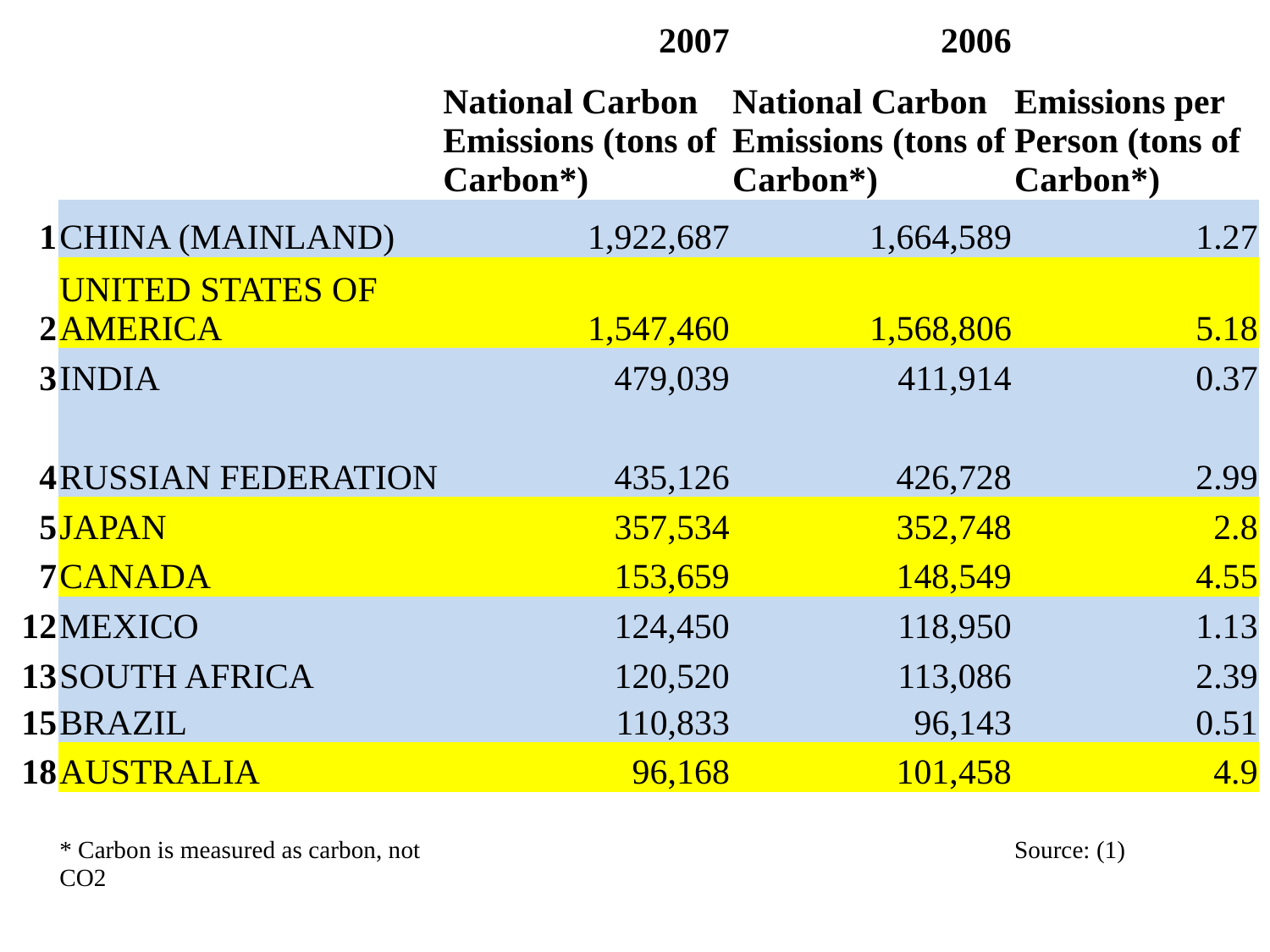

|  |  | 2007 | 2006 |  |
| --- | --- | --- | --- | --- |
|  |  | National Carbon Emissions (tons of Carbon\*) | National Carbon Emissions (tons of Carbon\*) | Emissions per Person (tons of Carbon\*) |
| 1 | CHINA (MAINLAND) | 1,922,687 | 1,664,589 | 1.27 |
| 2 | UNITED STATES OF AMERICA | 1,547,460 | 1,568,806 | 5.18 |
| 3 | INDIA | 479,039 | 411,914 | 0.37 |
| 4 | RUSSIAN FEDERATION | 435,126 | 426,728 | 2.99 |
| 5 | JAPAN | 357,534 | 352,748 | 2.8 |
| 7 | CANADA | 153,659 | 148,549 | 4.55 |
| 12 | MEXICO | 124,450 | 118,950 | 1.13 |
| 13 | SOUTH AFRICA | 120,520 | 113,086 | 2.39 |
| 15 | BRAZIL | 110,833 | 96,143 | 0.51 |
| 18 | AUSTRALIA | 96,168 | 101,458 | 4.9 |
|  | \* Carbon is measured as carbon, not CO2 |  |  | Source: (1) |
#